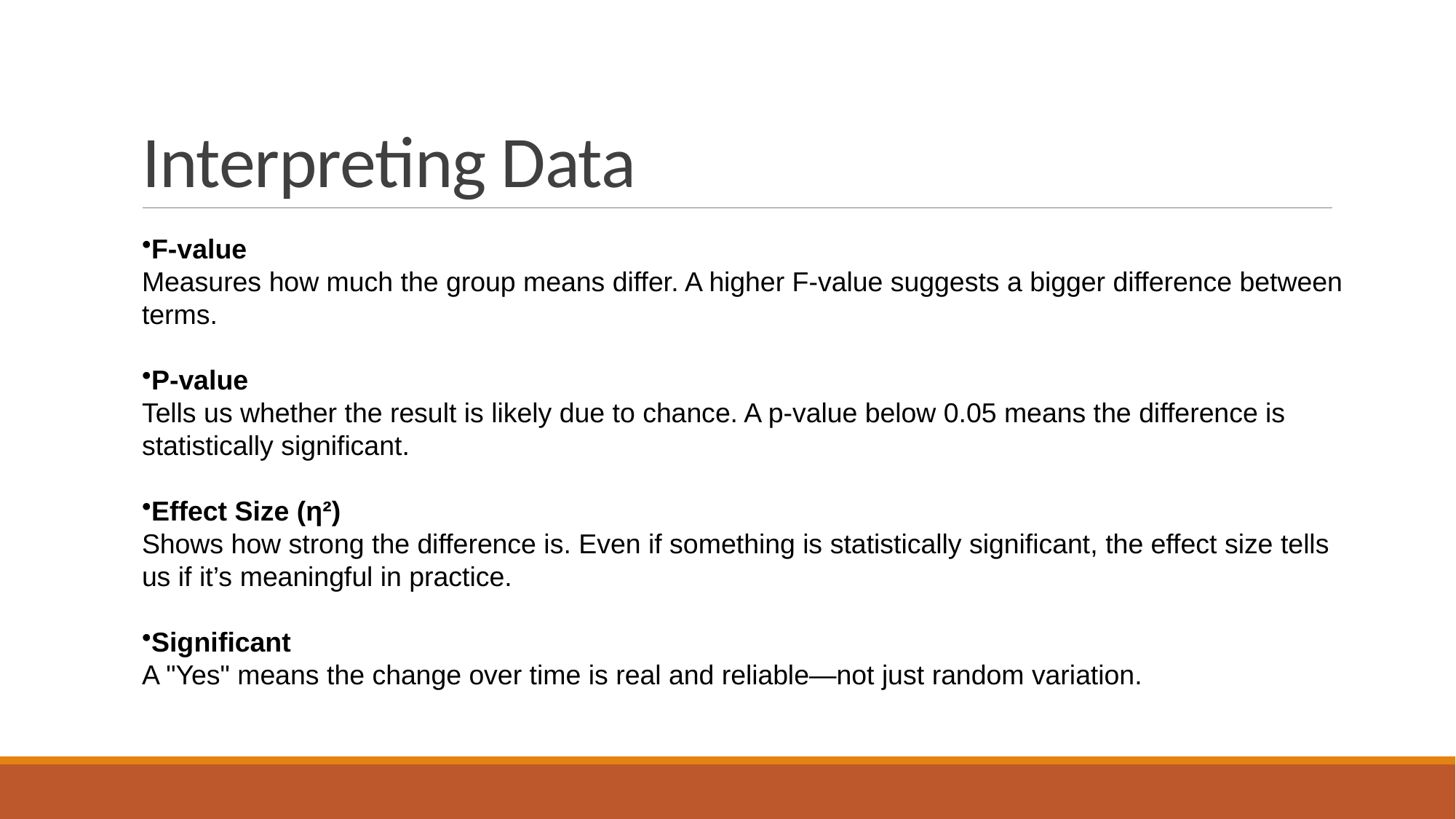

# Interpreting Data
F-value
Measures how much the group means differ. A higher F-value suggests a bigger difference between terms.

P-value
Tells us whether the result is likely due to chance. A p-value below 0.05 means the difference is statistically significant.

Effect Size (η²)
Shows how strong the difference is. Even if something is statistically significant, the effect size tells us if it’s meaningful in practice.

Significant
A "Yes" means the change over time is real and reliable—not just random variation.